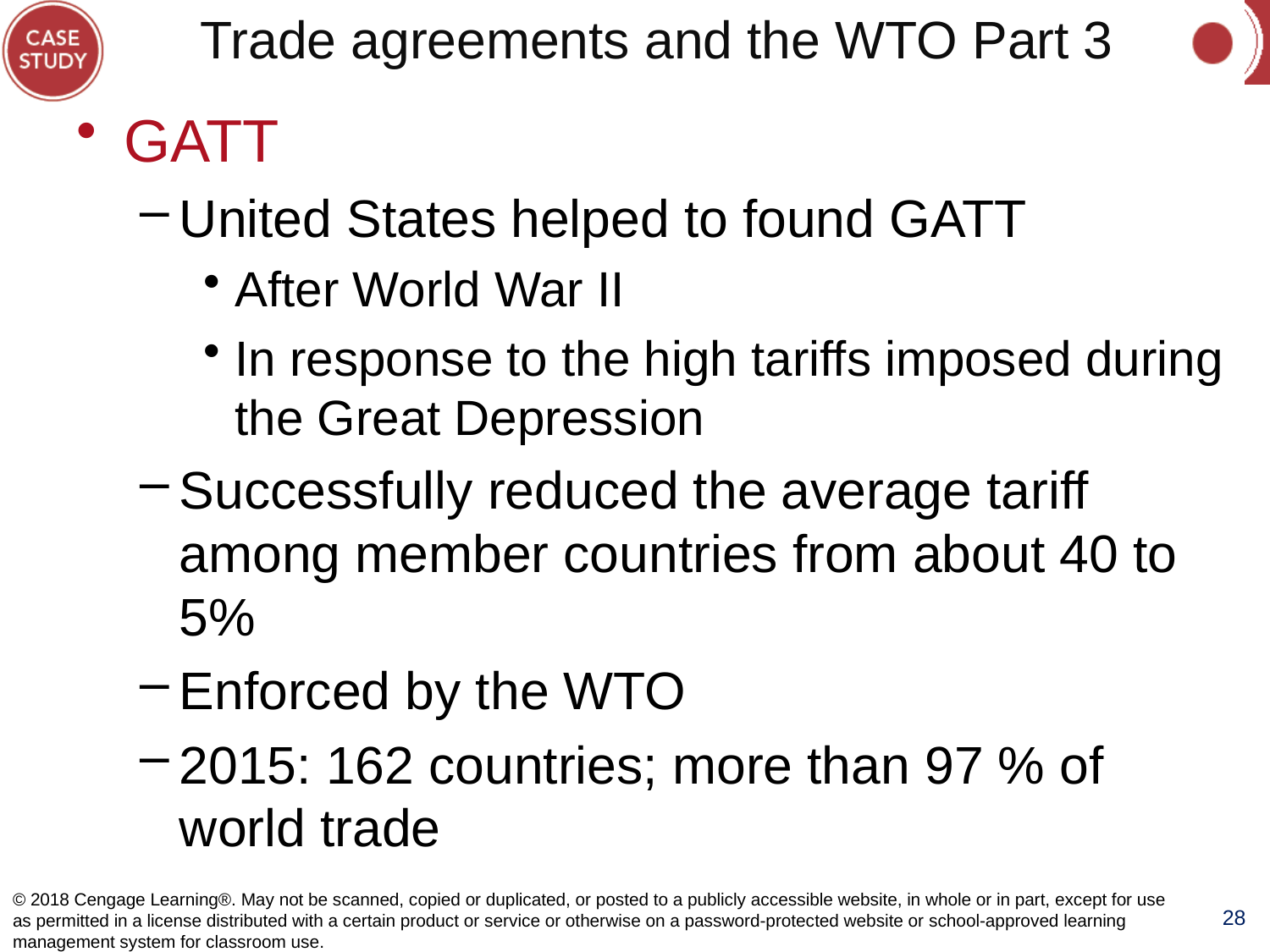

# Trade agreements and the WTO Part 3
GATT
United States helped to found GATT
After World War II
In response to the high tariffs imposed during the Great Depression
Successfully reduced the average tariff among member countries from about 40 to 5%
Enforced by the WTO
2015: 162 countries; more than 97 % of world trade
© 2018 Cengage Learning®. May not be scanned, copied or duplicated, or posted to a publicly accessible website, in whole or in part, except for use as permitted in a license distributed with a certain product or service or otherwise on a password-protected website or school-approved learning management system for classroom use.
28